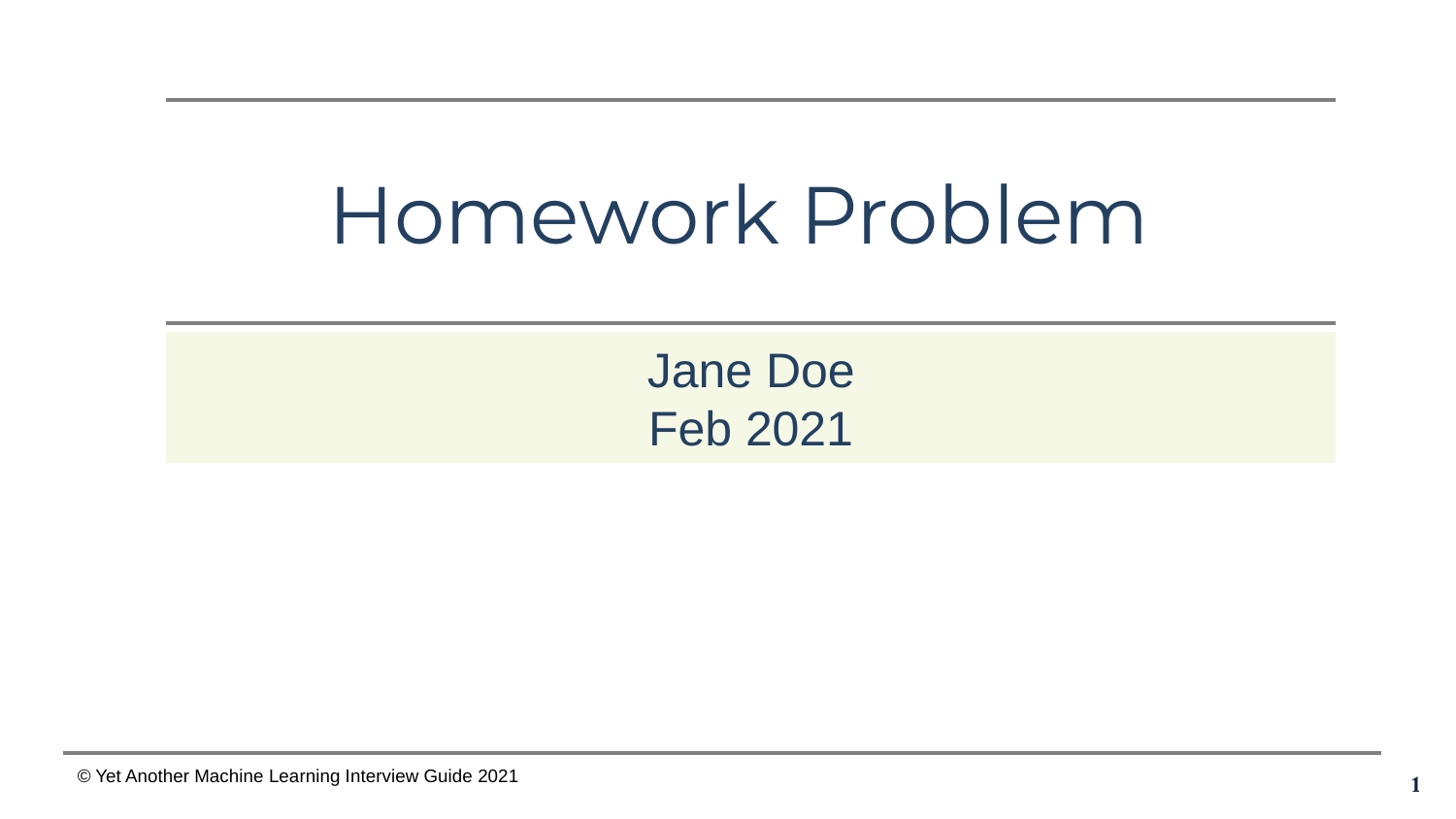

# Homework Problem
Jane Doe
Feb 2021
© Yet Another Machine Learning Interview Guide 2021
1